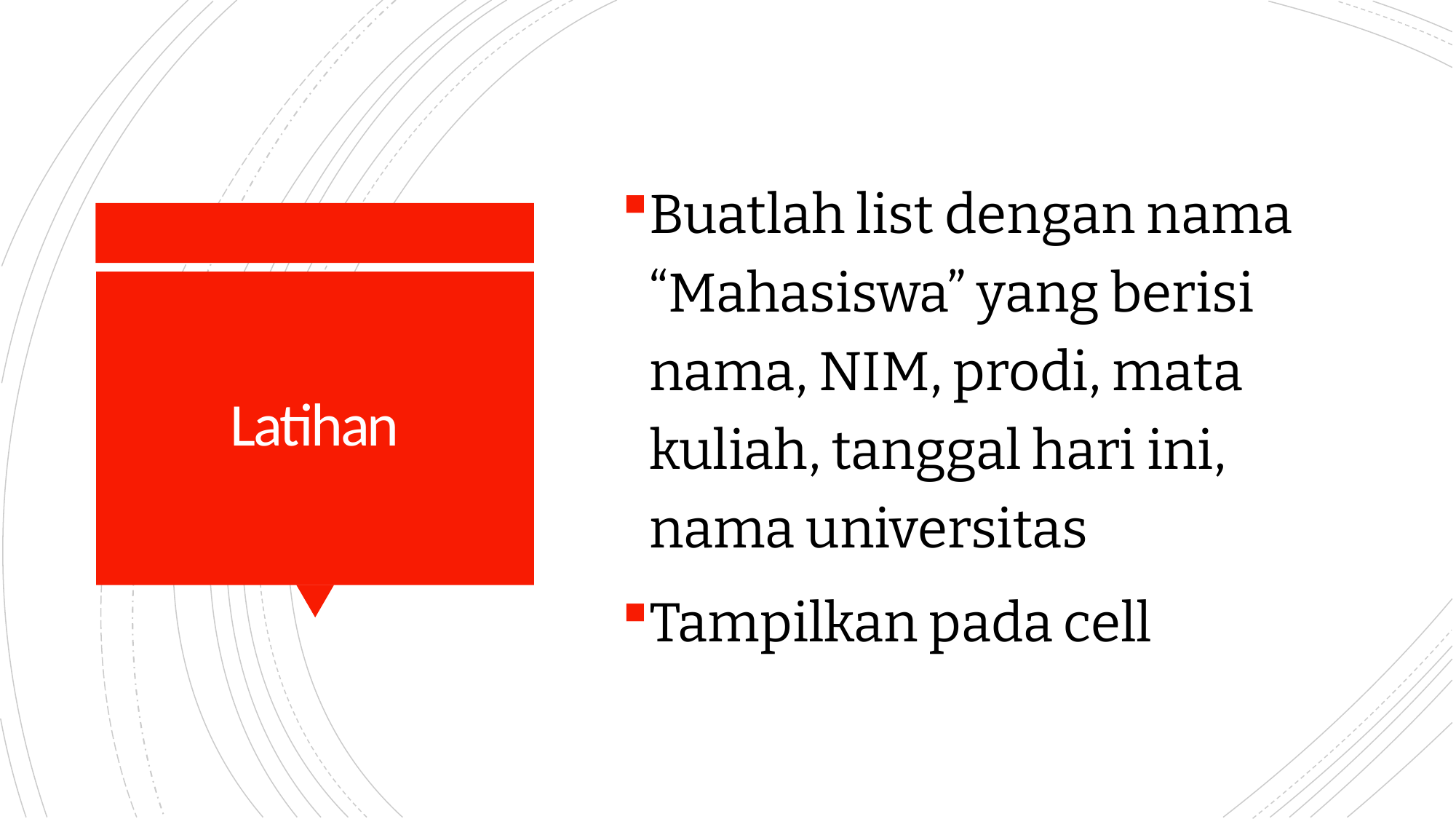

Buatlah list dengan nama “Mahasiswa” yang berisi nama, NIM, prodi, mata kuliah, tanggal hari ini, nama universitas
Tampilkan pada cell
# Latihan